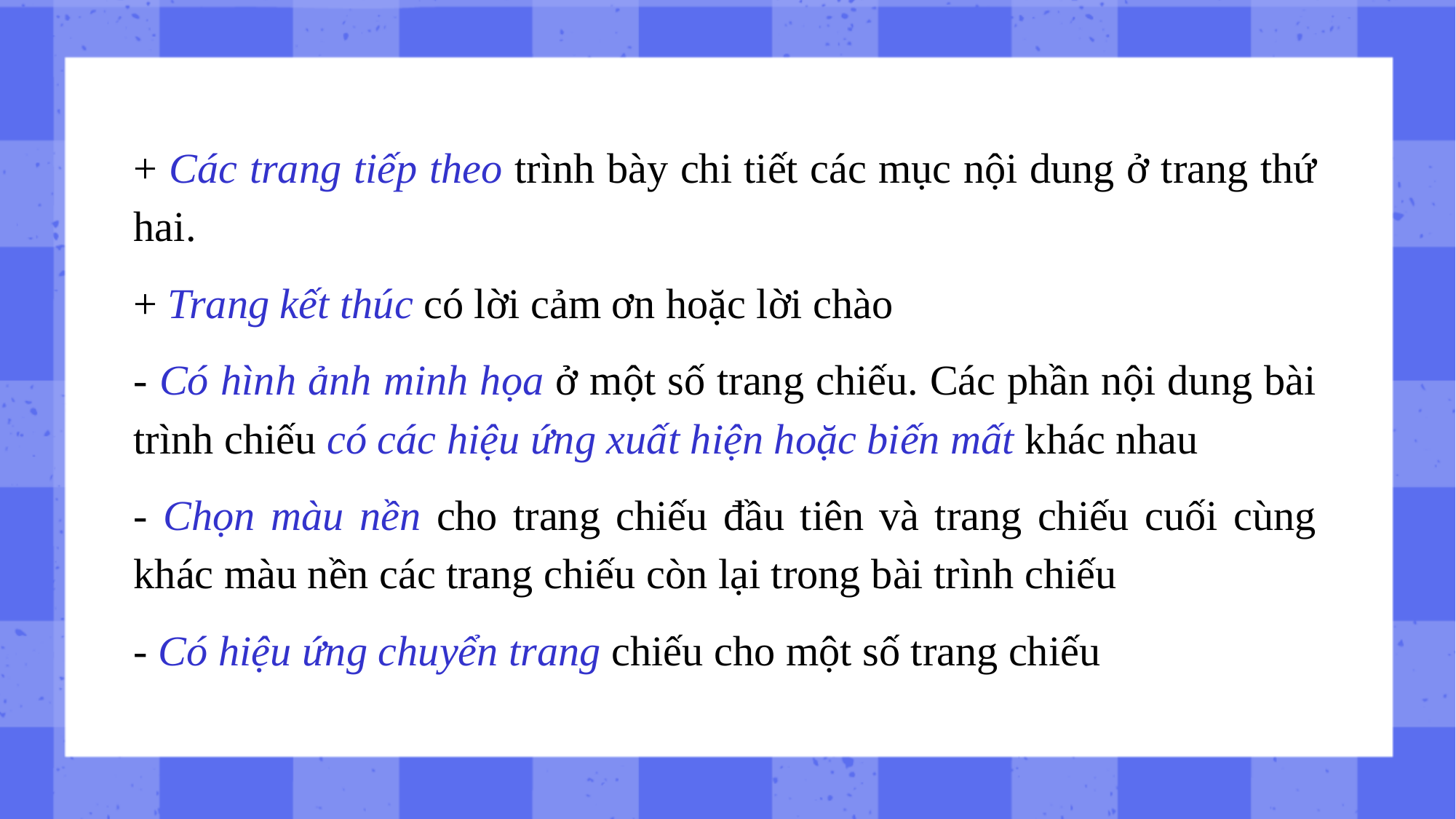

+ Các trang tiếp theo trình bày chi tiết các mục nội dung ở trang thứ hai.
+ Trang kết thúc có lời cảm ơn hoặc lời chào
- Có hình ảnh minh họa ở một số trang chiếu. Các phần nội dung bài trình chiếu có các hiệu ứng xuất hiện hoặc biến mất khác nhau
- Chọn màu nền cho trang chiếu đầu tiên và trang chiếu cuối cùng khác màu nền các trang chiếu còn lại trong bài trình chiếu
- Có hiệu ứng chuyển trang chiếu cho một số trang chiếu